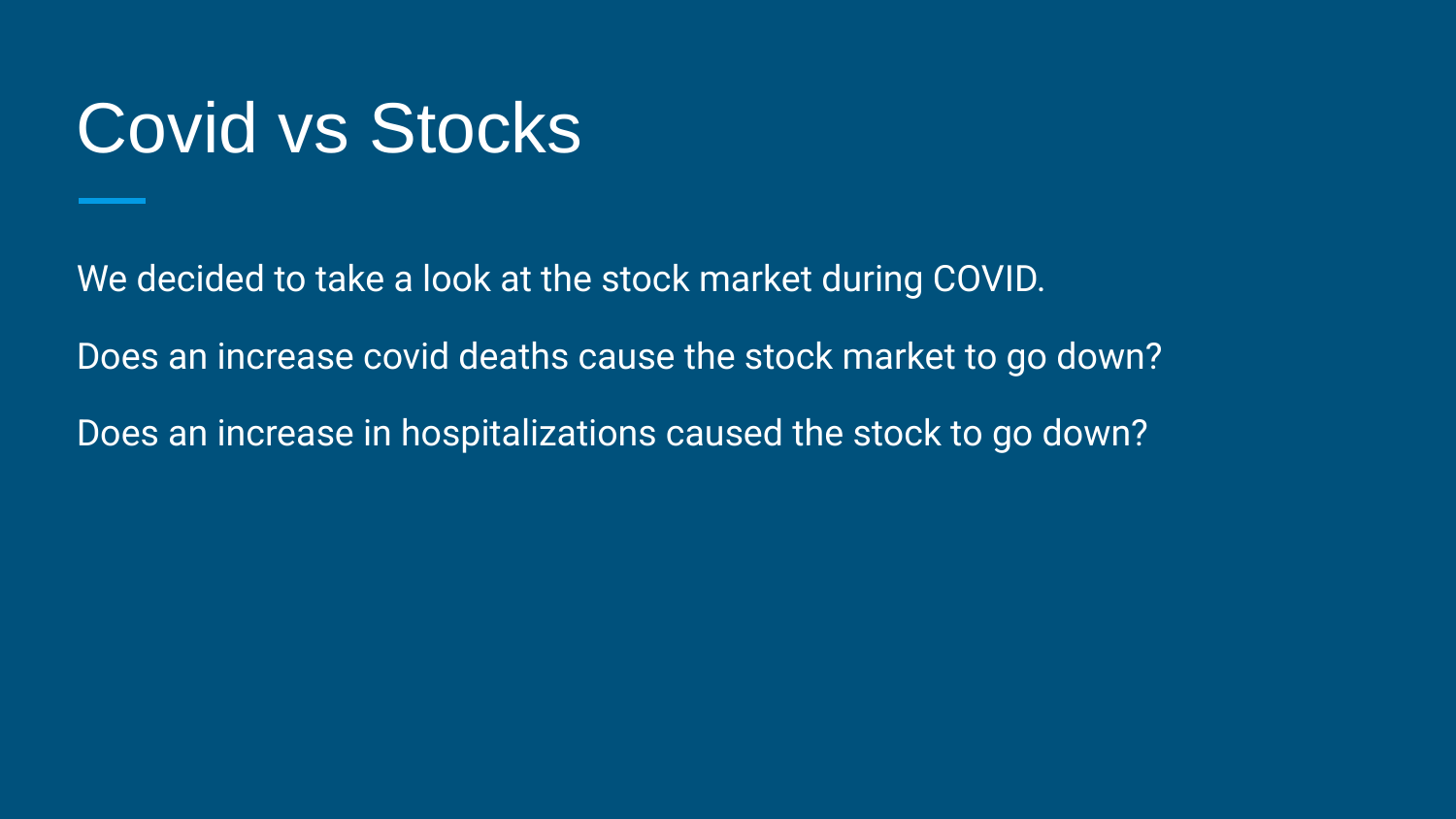

# Covid vs Stocks
We decided to take a look at the stock market during COVID.
Does an increase covid deaths cause the stock market to go down?
Does an increase in hospitalizations caused the stock to go down?